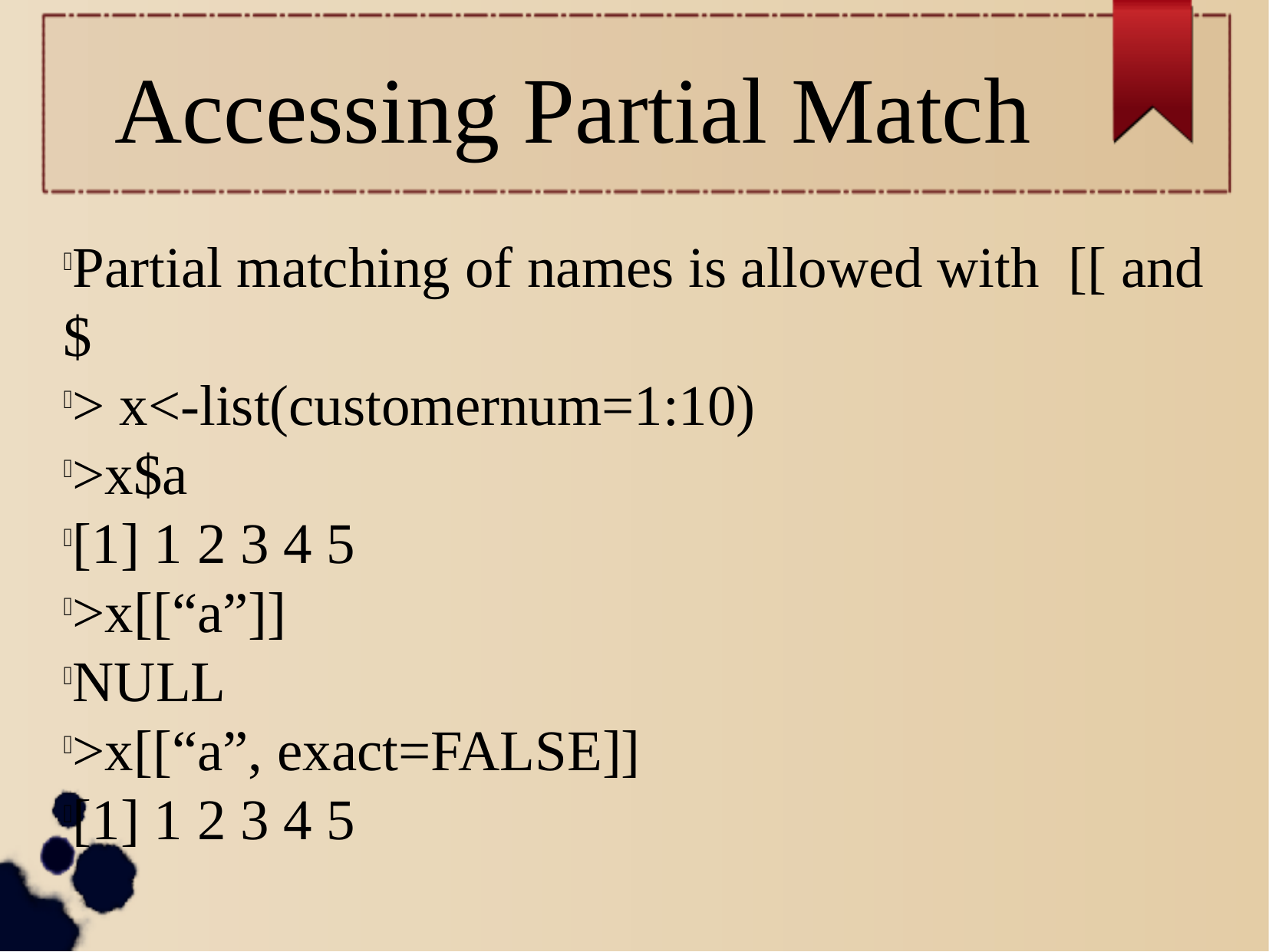

Accessing Partial Match
Partial matching of names is allowed with  [[ and $
> x<-list(customernum=1:10)
>x$a
[1] 1 2 3 4 5
>x[[“a”]]
NULL
>x[[“a”, exact=FALSE]]
[1] 1 2 3 4 5